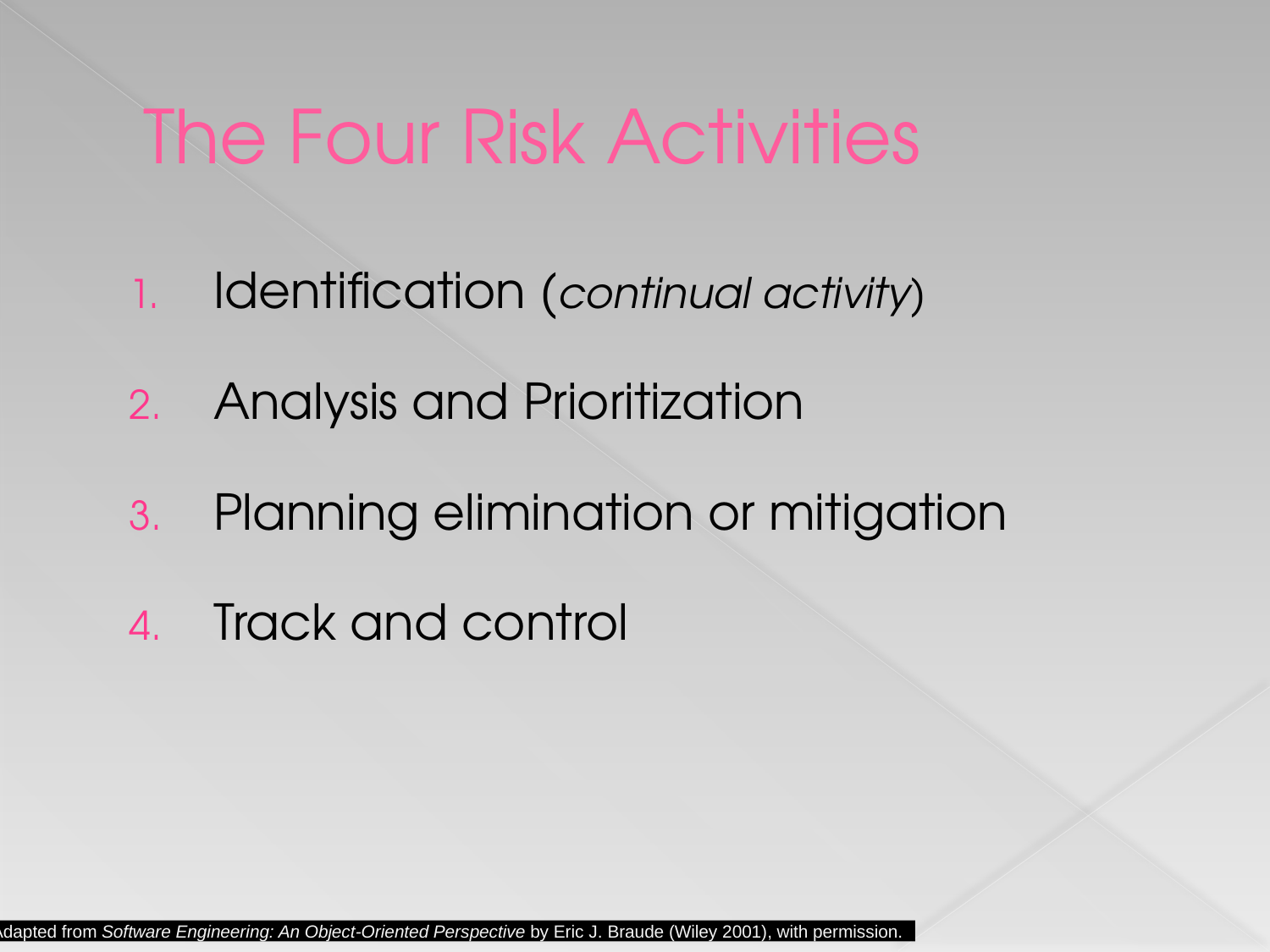

# The Four Risk Activities
Identification (continual activity)
Analysis and Prioritization
Planning elimination or mitigation
Track and control
Adapted from Software Engineering: An Object-Oriented Perspective by Eric J. Braude (Wiley 2001), with permission.